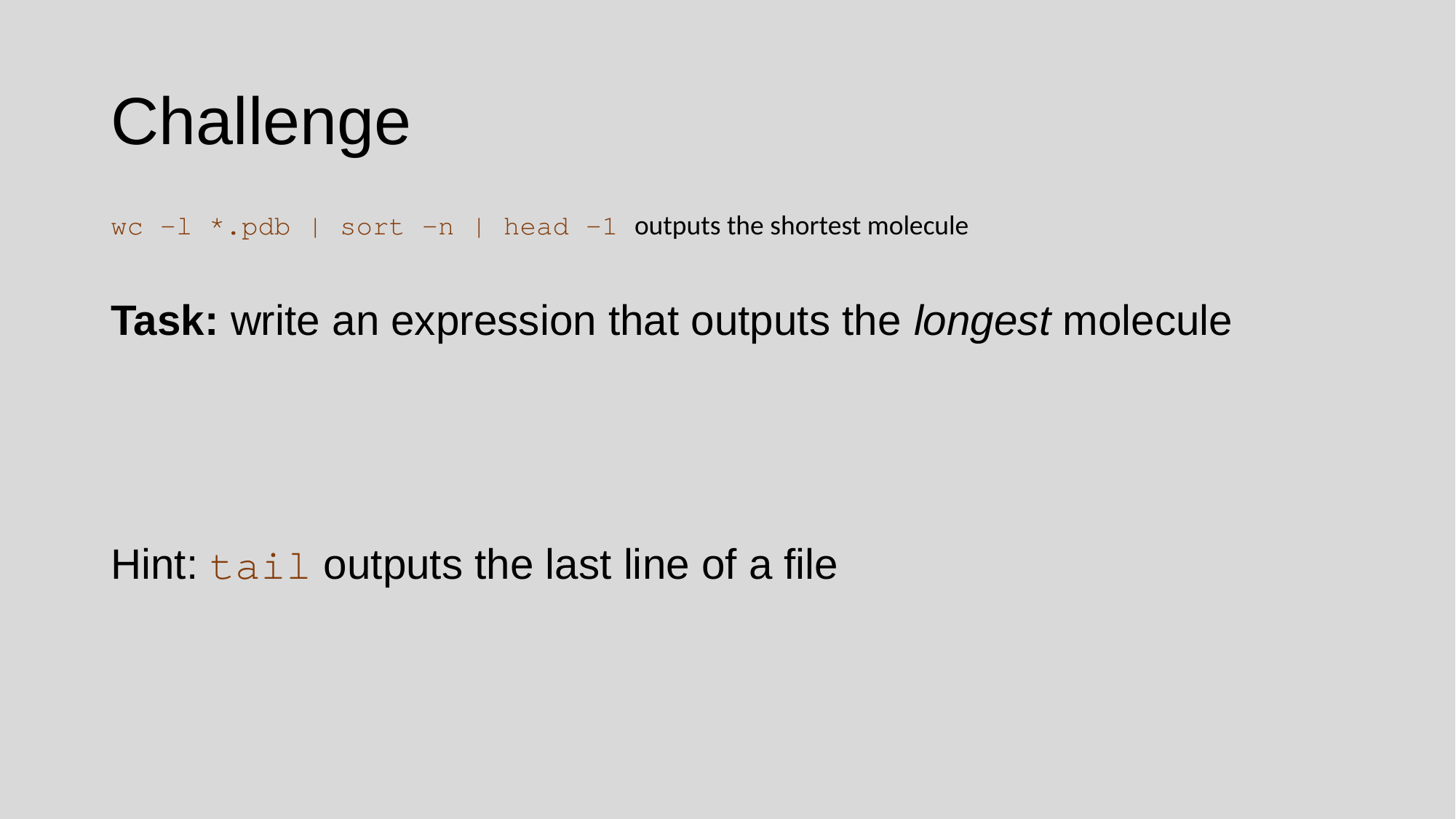

# Challenge
wc -l *.pdb | sort -n | head -1 outputs the shortest molecule
Task: write an expression that outputs the longest molecule

Hint: tail outputs the last line of a file